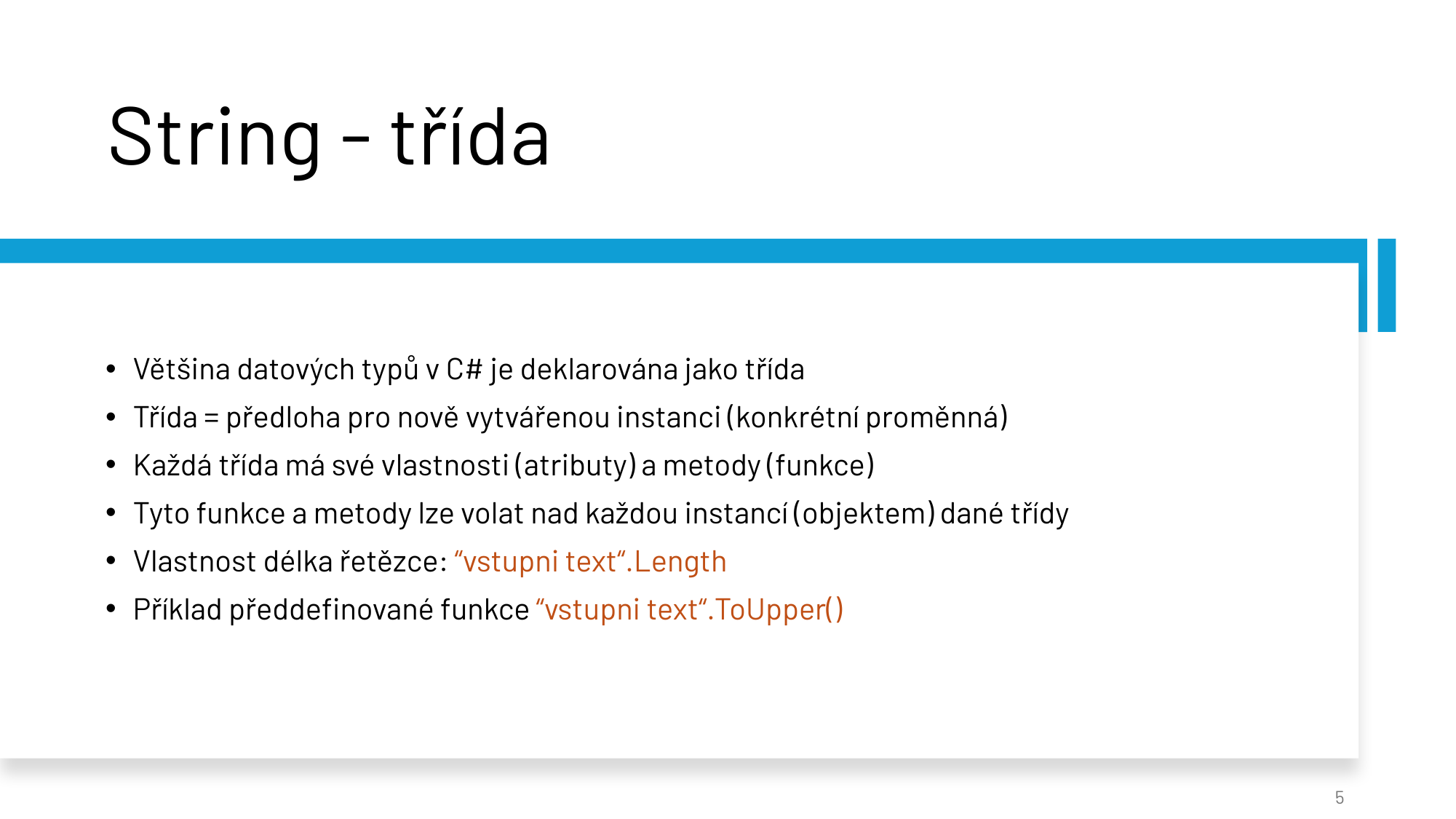

# String - třída

Většina datových typů v C# je deklarována jako třída
Třída = předloha pro nově vytvářenou instanci (konkrétní proměnná)
Každá třída má své vlastnosti (atributy) a metody (funkce)
Tyto funkce a metody lze volat nad každou instancí (objektem) dané třídy
Vlastnost délka řetězce: “vstupni text“.Length
Příklad předdefinované funkce “vstupni text“.ToUpper()

5